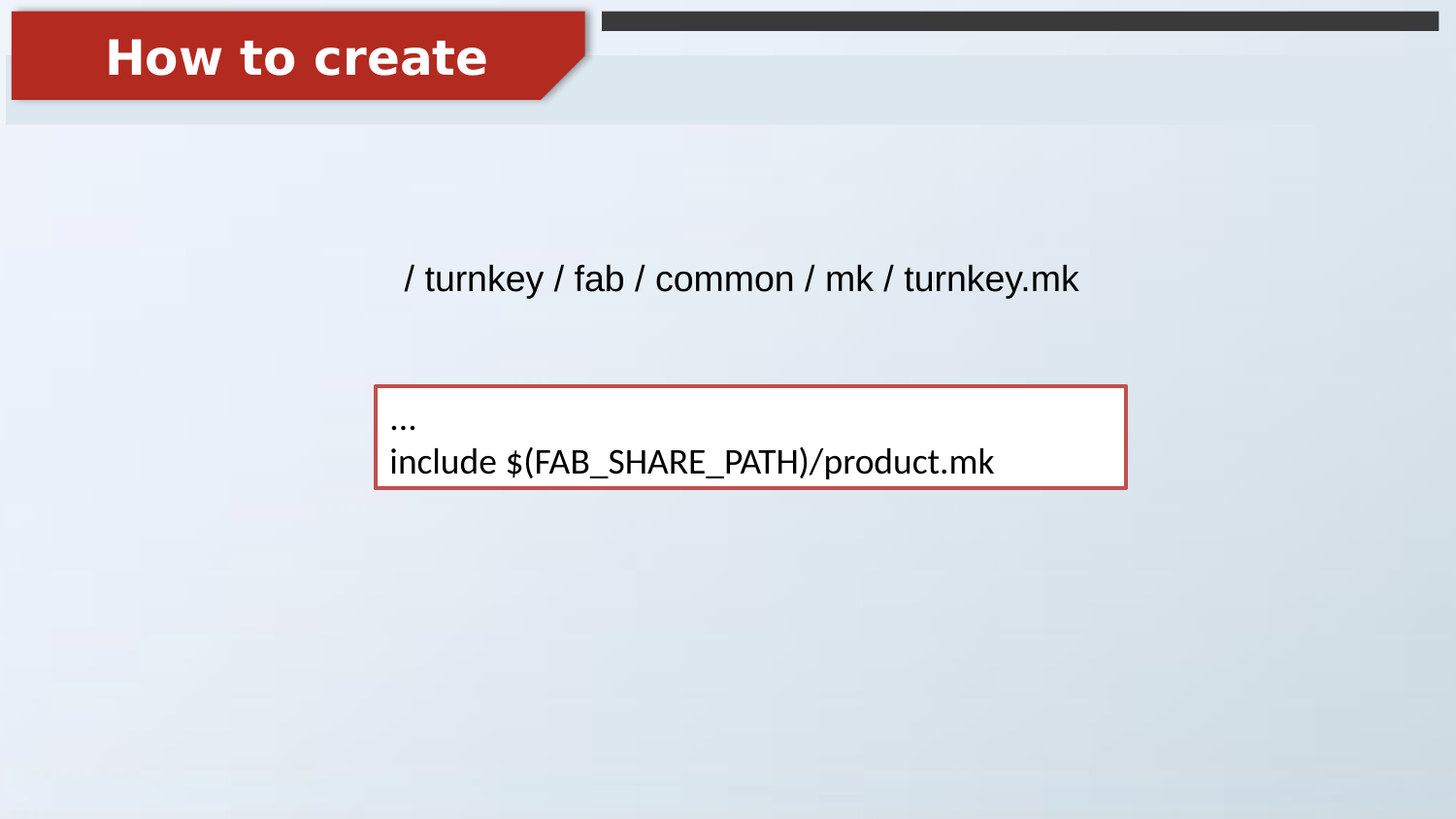

How to create

/ turnkey / fab / common / mk / turnkey.mk
...
include $(FAB_SHARE_PATH)/product.mk